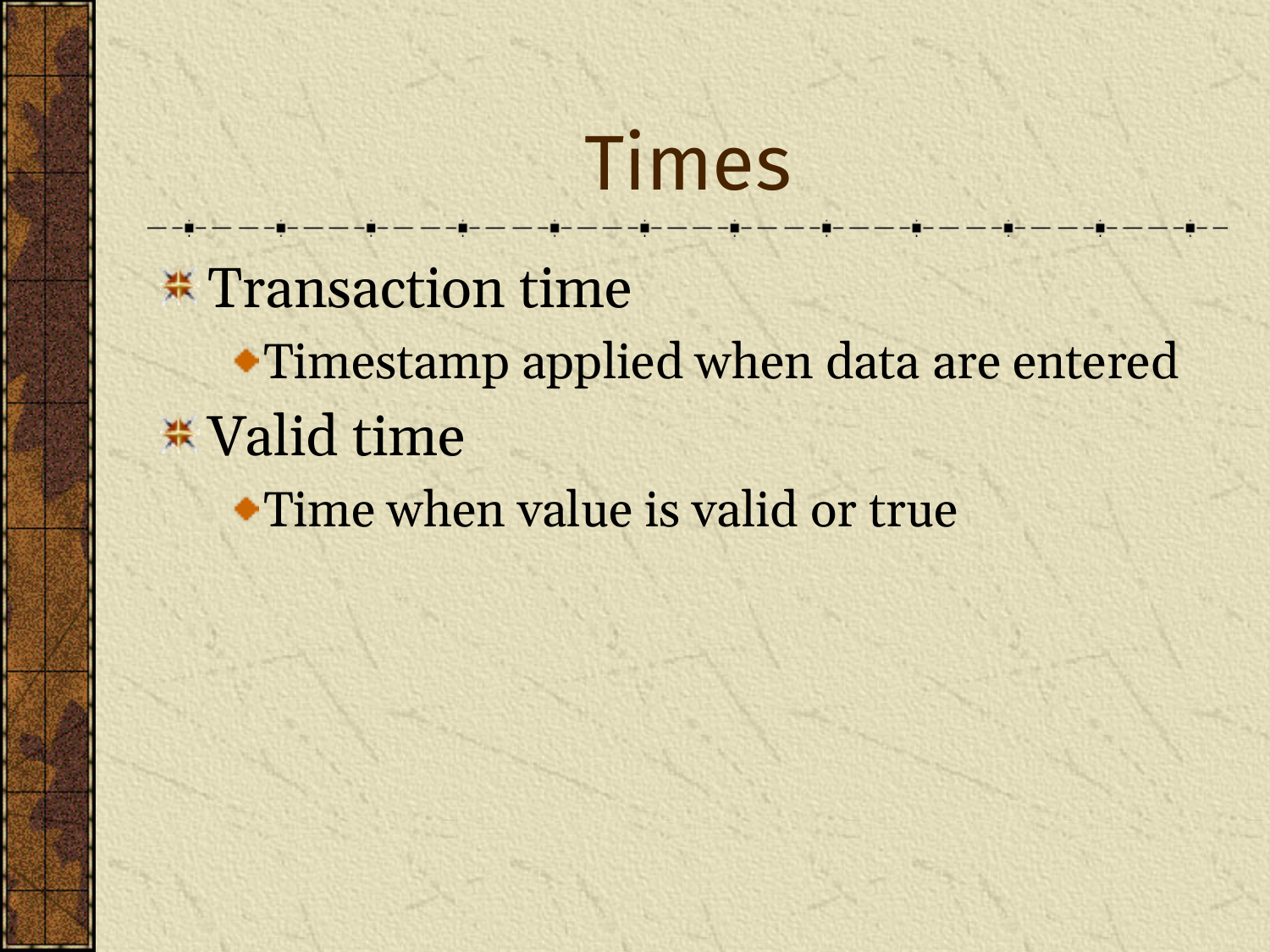

# Times
Transaction time
Timestamp applied when data are entered
Valid time
Time when value is valid or true